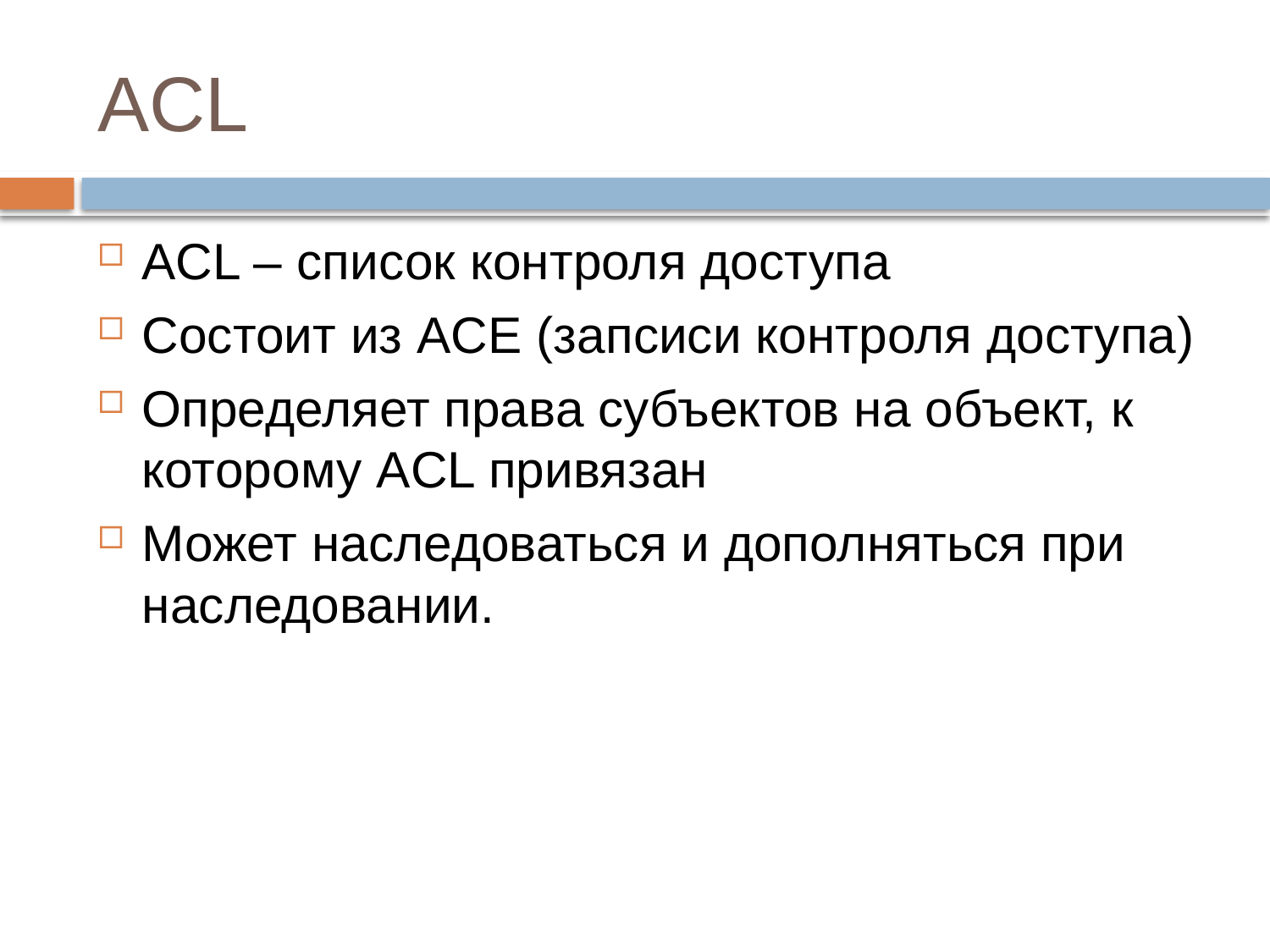

# ACL
ACL – список контроля доступа
Состоит из ACE (запсиси контроля доступа)
Определяет права субъектов на объект, к которому ACL привязан
Может наследоваться и дополняться при наследовании.